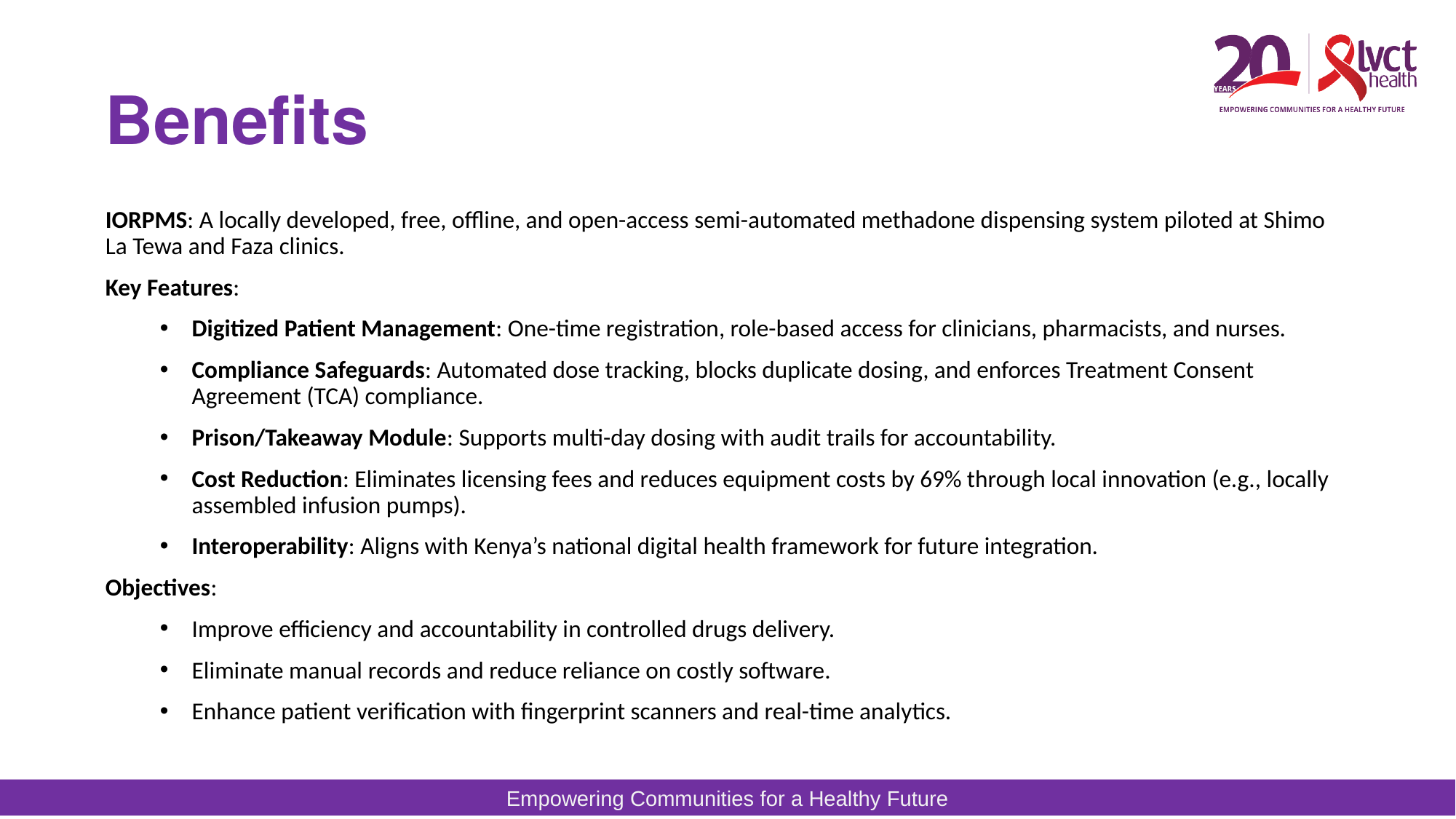

# Benefits
IORPMS: A locally developed, free, offline, and open-access semi-automated methadone dispensing system piloted at Shimo La Tewa and Faza clinics.
Key Features:
Digitized Patient Management: One-time registration, role-based access for clinicians, pharmacists, and nurses.
Compliance Safeguards: Automated dose tracking, blocks duplicate dosing, and enforces Treatment Consent Agreement (TCA) compliance.
Prison/Takeaway Module: Supports multi-day dosing with audit trails for accountability.
Cost Reduction: Eliminates licensing fees and reduces equipment costs by 69% through local innovation (e.g., locally assembled infusion pumps).
Interoperability: Aligns with Kenya’s national digital health framework for future integration.
Objectives:
Improve efficiency and accountability in controlled drugs delivery.
Eliminate manual records and reduce reliance on costly software.
Enhance patient verification with fingerprint scanners and real-time analytics.